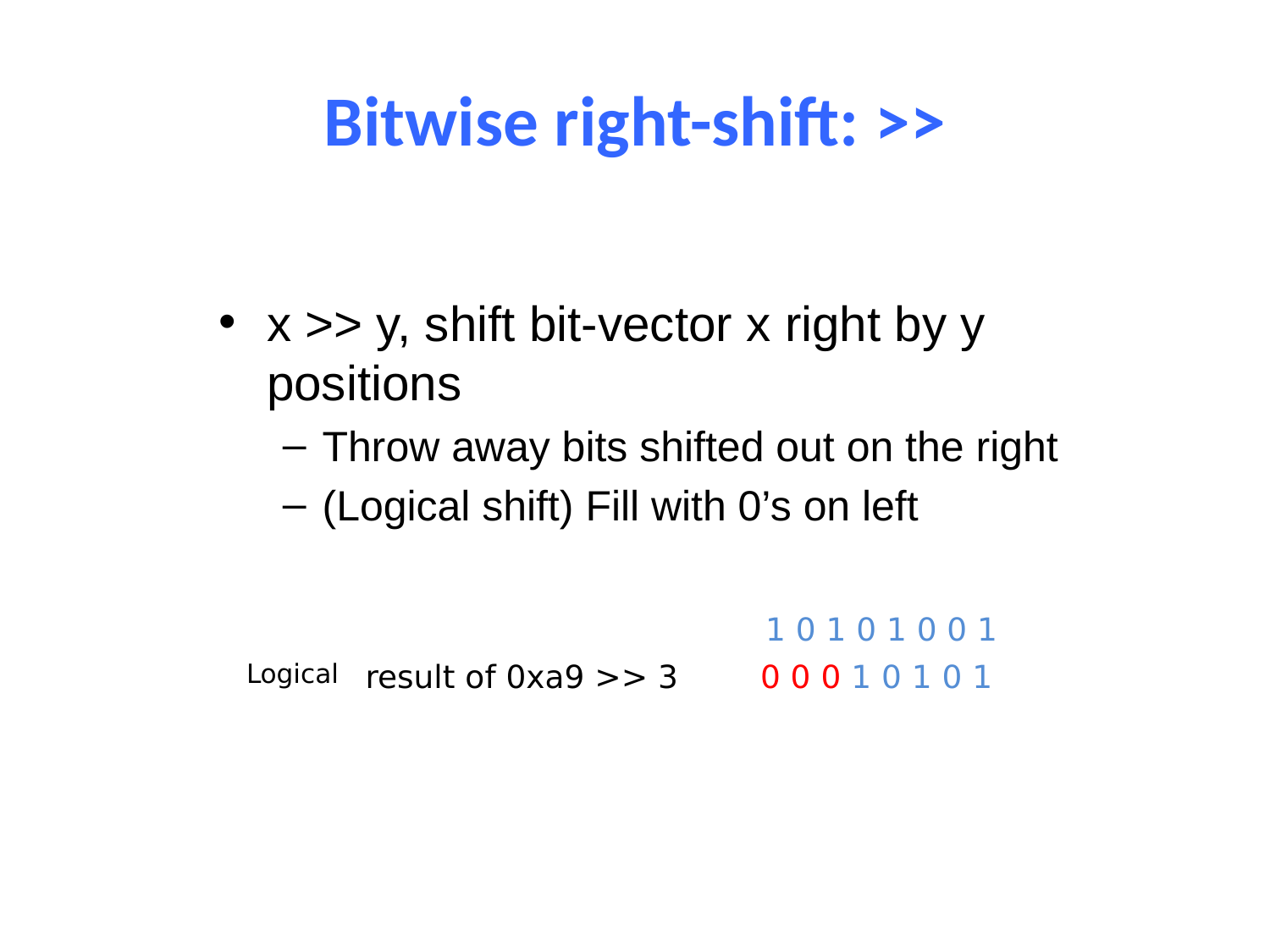

# Bitwise right-shift: >>
x >> y, shift bit-vector x right by y positions
Throw away bits shifted out on the right
(Logical shift) Fill with 0’s on left

|  |  | 1 0 1 0 1 0 0 1 |
| --- | --- | --- |
| Logical | result of 0xa9 >> 3 | 0 0 0 1 0 1 0 1 |